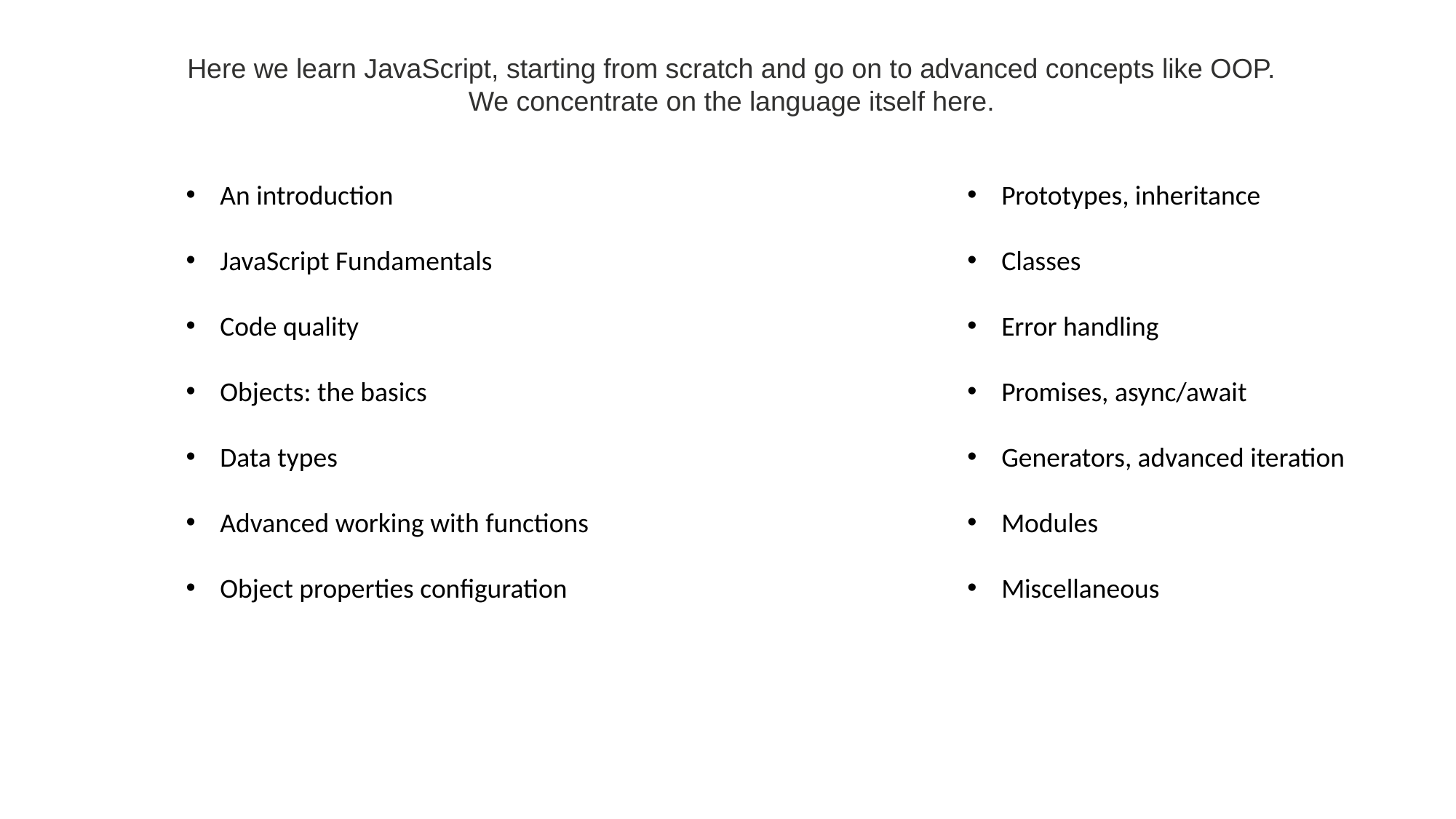

Here we learn JavaScript, starting from scratch and go on to advanced concepts like OOP.
We concentrate on the language itself here.
An introduction

JavaScript Fundamentals

Code quality

Objects: the basics

Data types

Advanced working with functions

Object properties configuration

Prototypes, inheritance

Classes

Error handling

Promises, async/await

Generators, advanced iteration

Modules

Miscellaneous